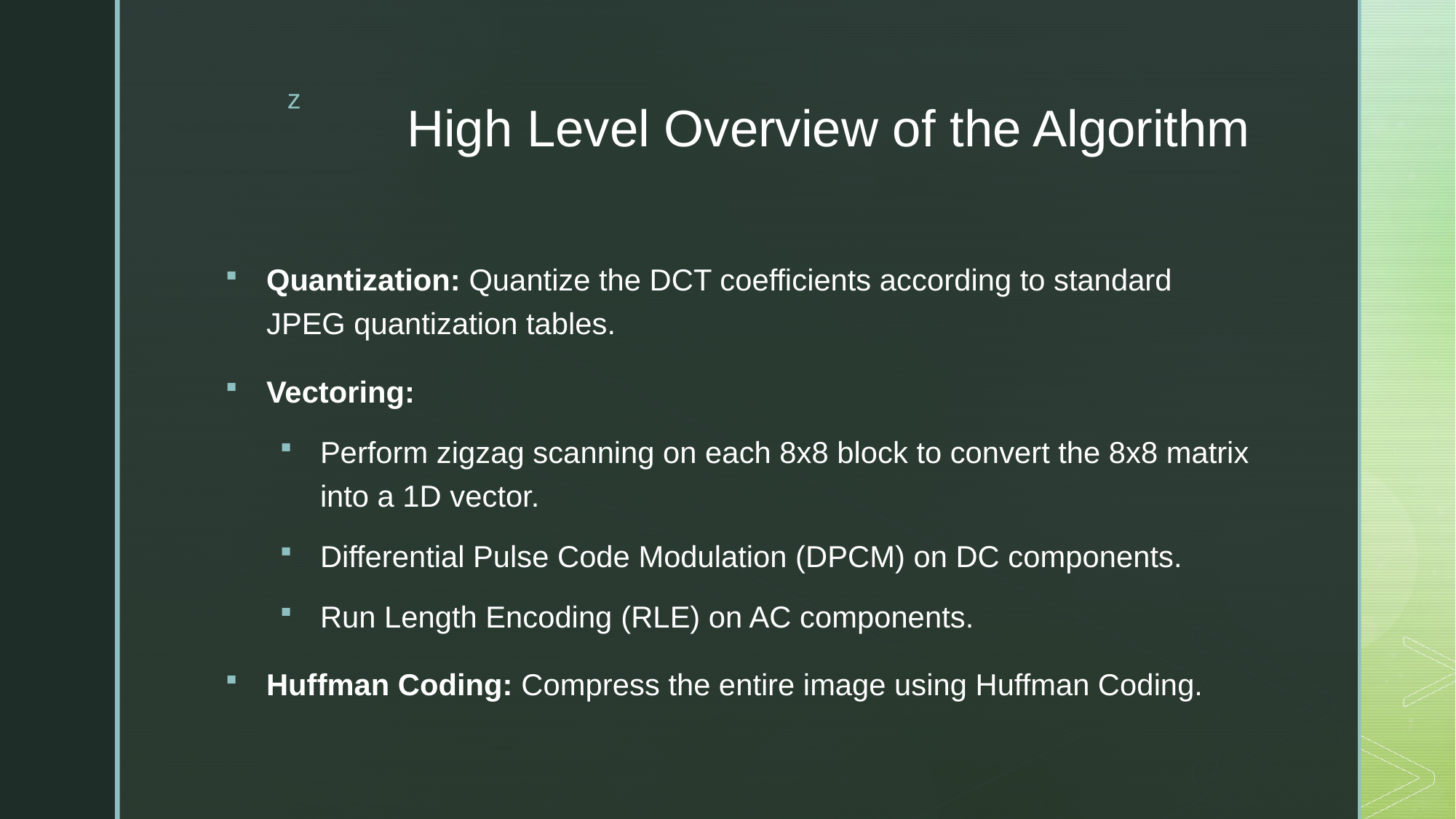

# High Level Overview of the Algorithm
Quantization: Quantize the DCT coefficients according to standard JPEG quantization tables.
Vectoring:
Perform zigzag scanning on each 8x8 block to convert the 8x8 matrix into a 1D vector.
Differential Pulse Code Modulation (DPCM) on DC components.
Run Length Encoding (RLE) on AC components.
Huffman Coding: Compress the entire image using Huffman Coding.